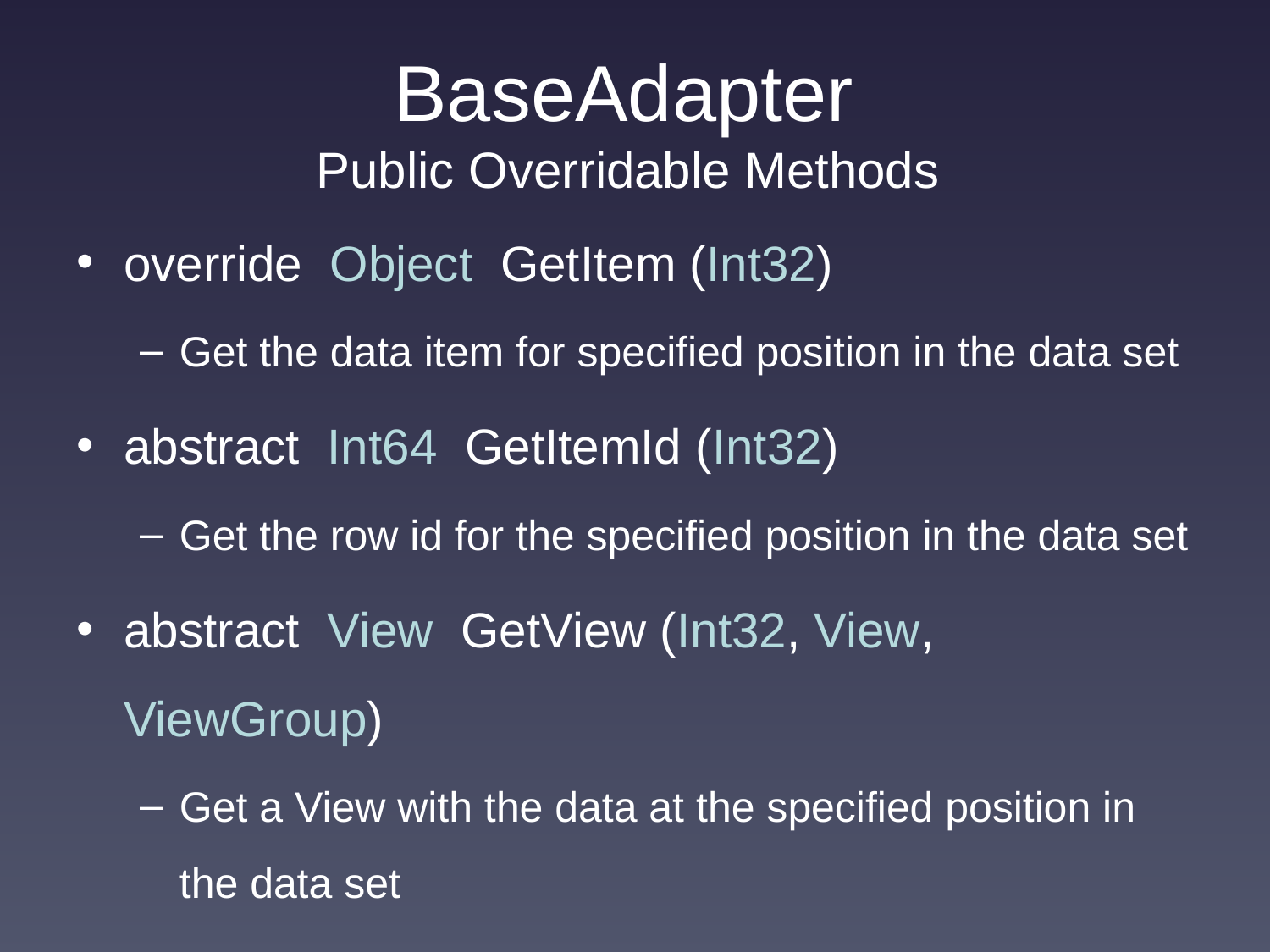

# BaseAdapter Public Overridable Methods
override  Object  GetItem (Int32)
Get the data item for specified position in the data set
abstract  Int64  GetItemId (Int32)
Get the row id for the specified position in the data set
abstract  View  GetView (Int32, View, ViewGroup)
Get a View with the data at the specified position in the data set